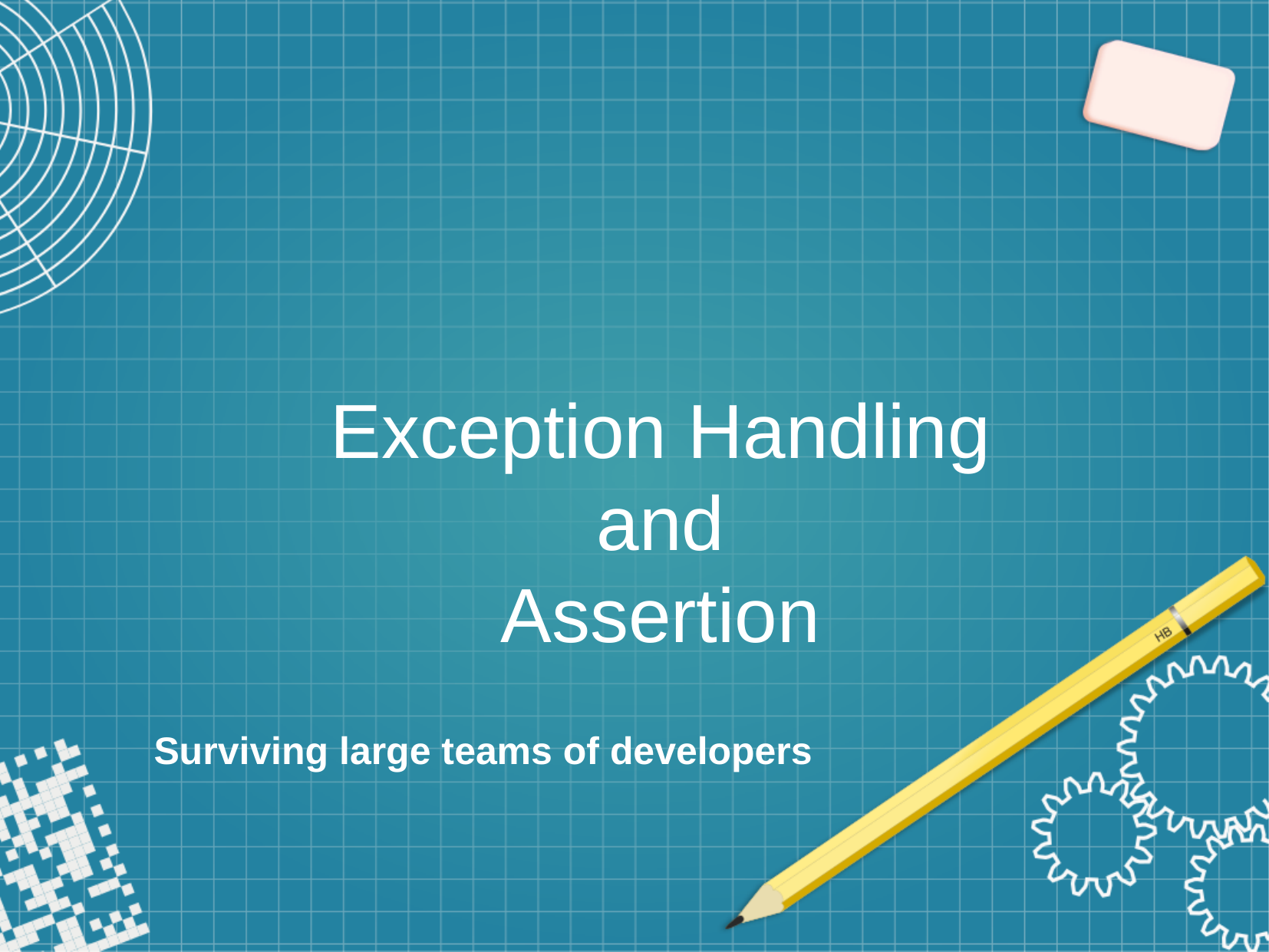

Exception Handling
 and
Assertion
Surviving large teams of developers